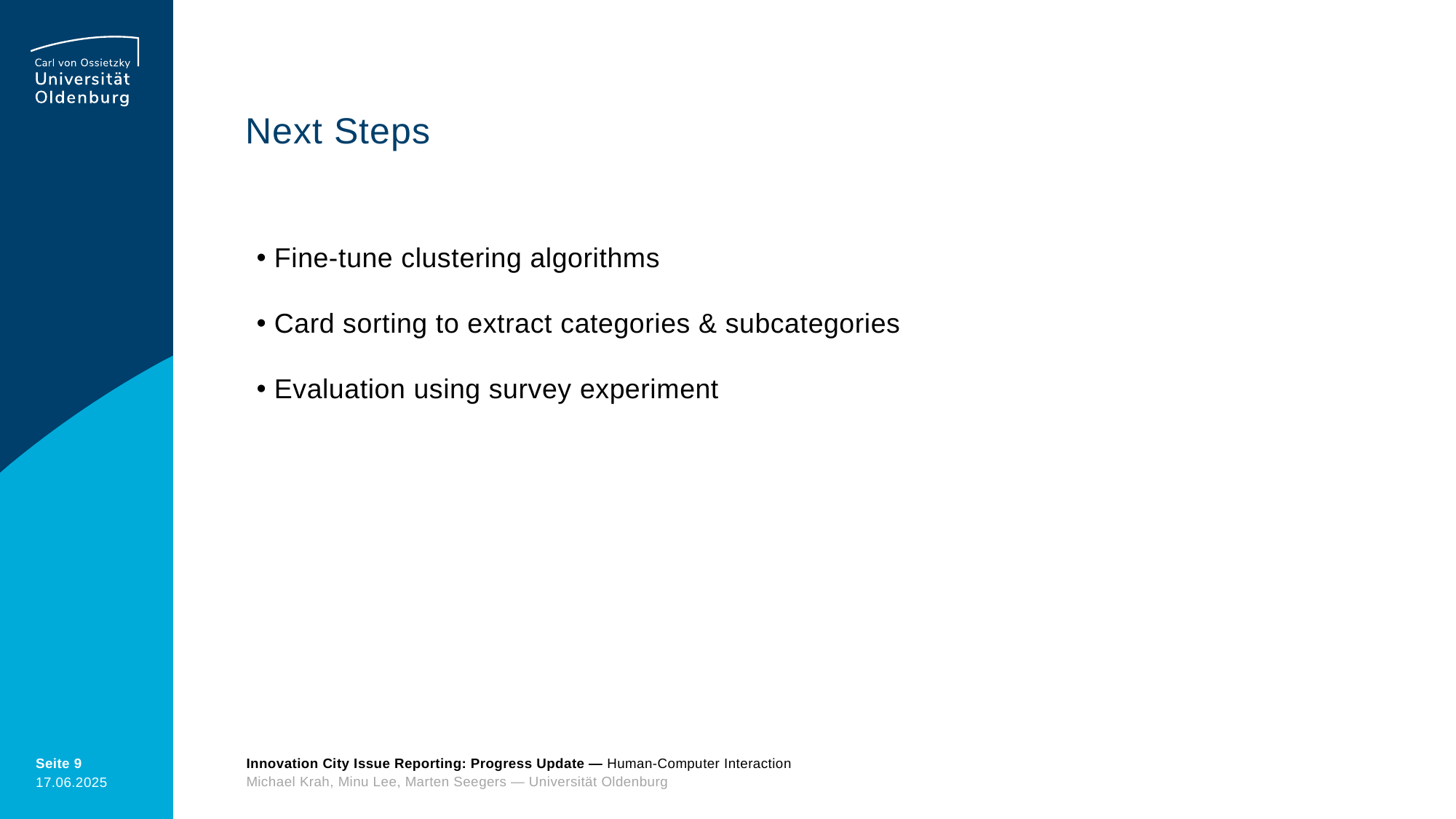

# Next Steps

 Fine-tune clustering algorithms

 Card sorting to extract categories & subcategories

 Evaluation using survey experiment